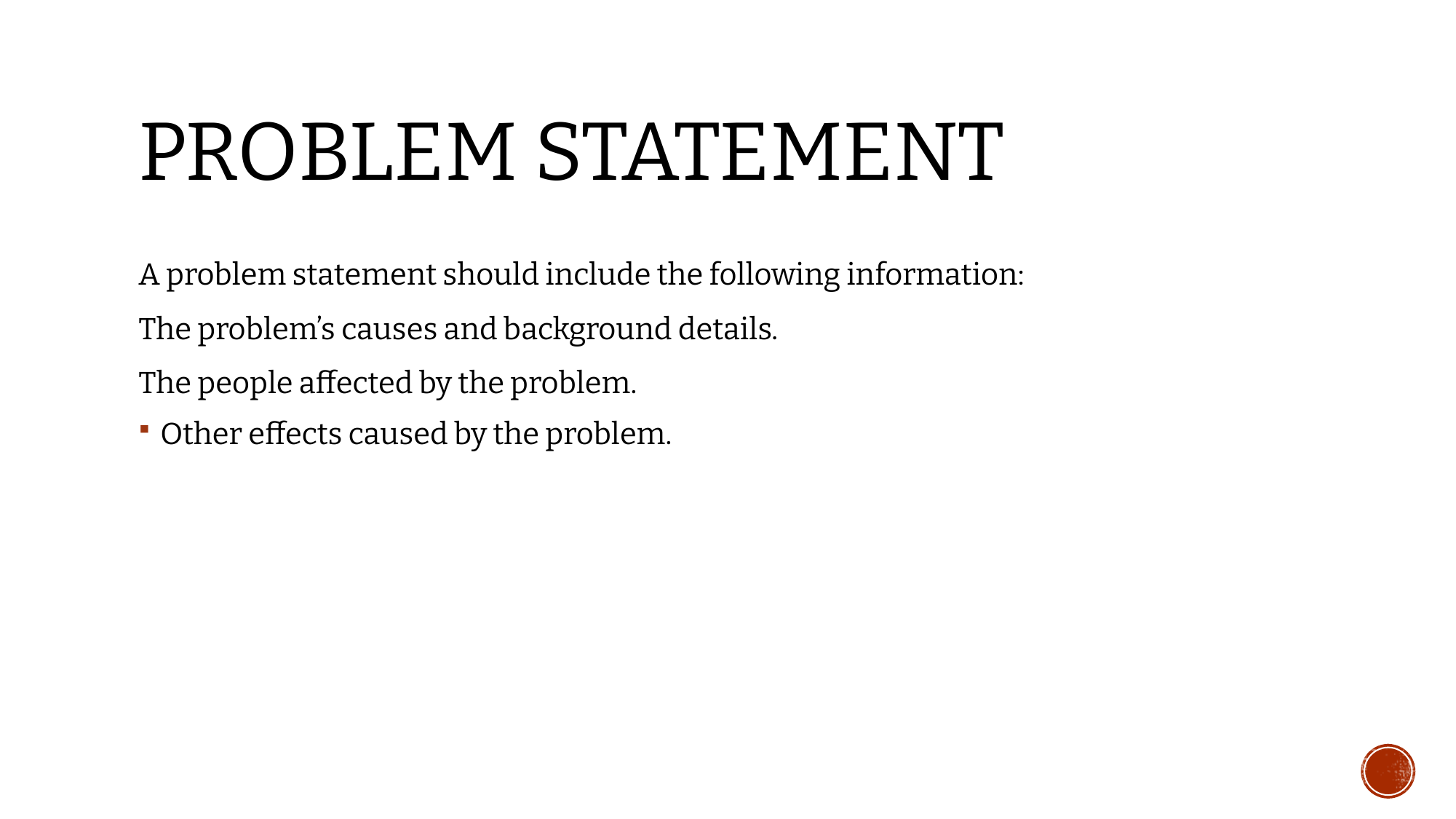

# Problem statement
A problem statement should include the following information:
The problem’s causes and background details.
The people affected by the problem.
Other effects caused by the problem.